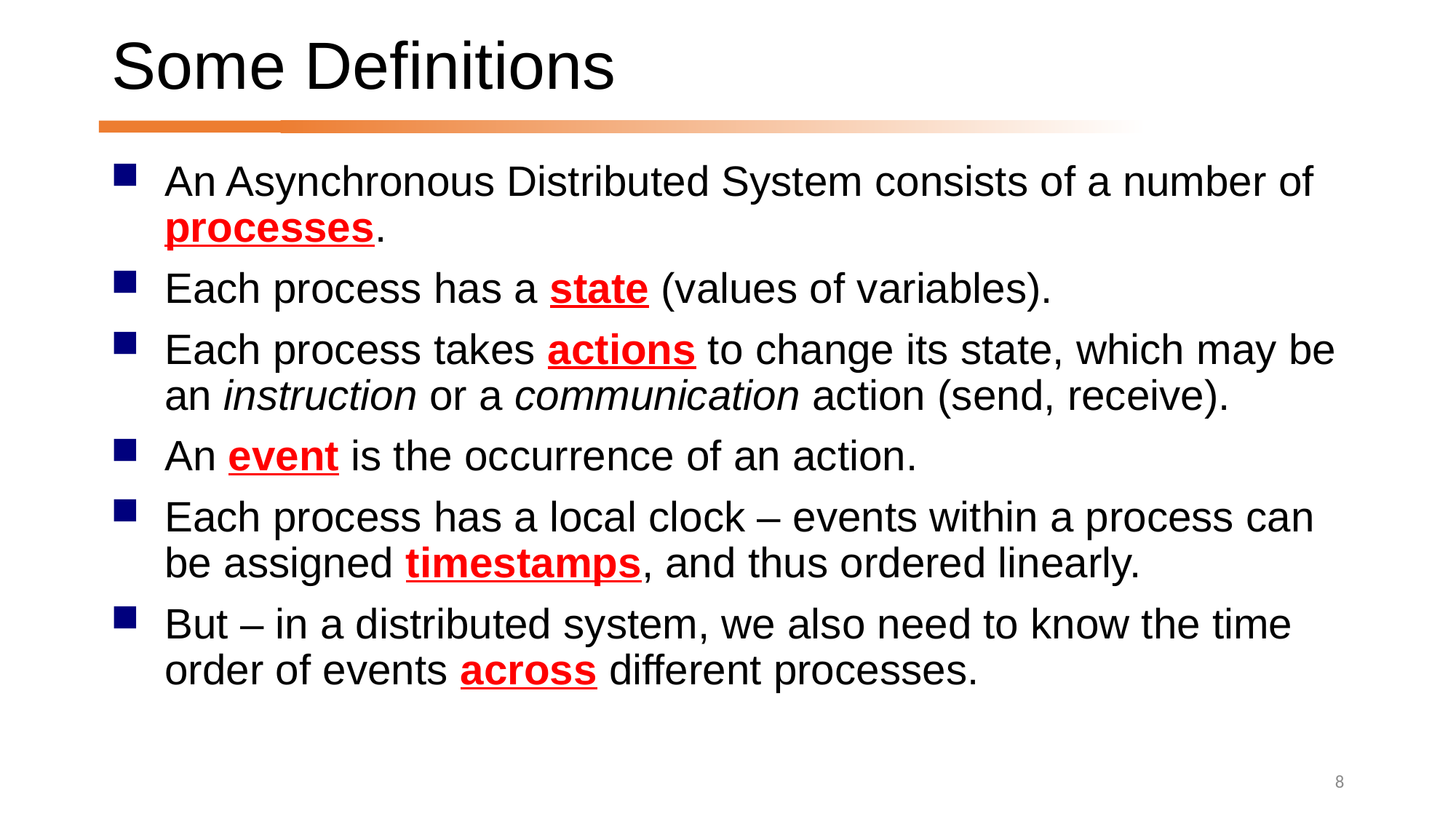

# Some Definitions
An Asynchronous Distributed System consists of a number of processes.
Each process has a state (values of variables).
Each process takes actions to change its state, which may be an instruction or a communication action (send, receive).
An event is the occurrence of an action.
Each process has a local clock – events within a process can be assigned timestamps, and thus ordered linearly.
But – in a distributed system, we also need to know the time order of events across different processes.
8